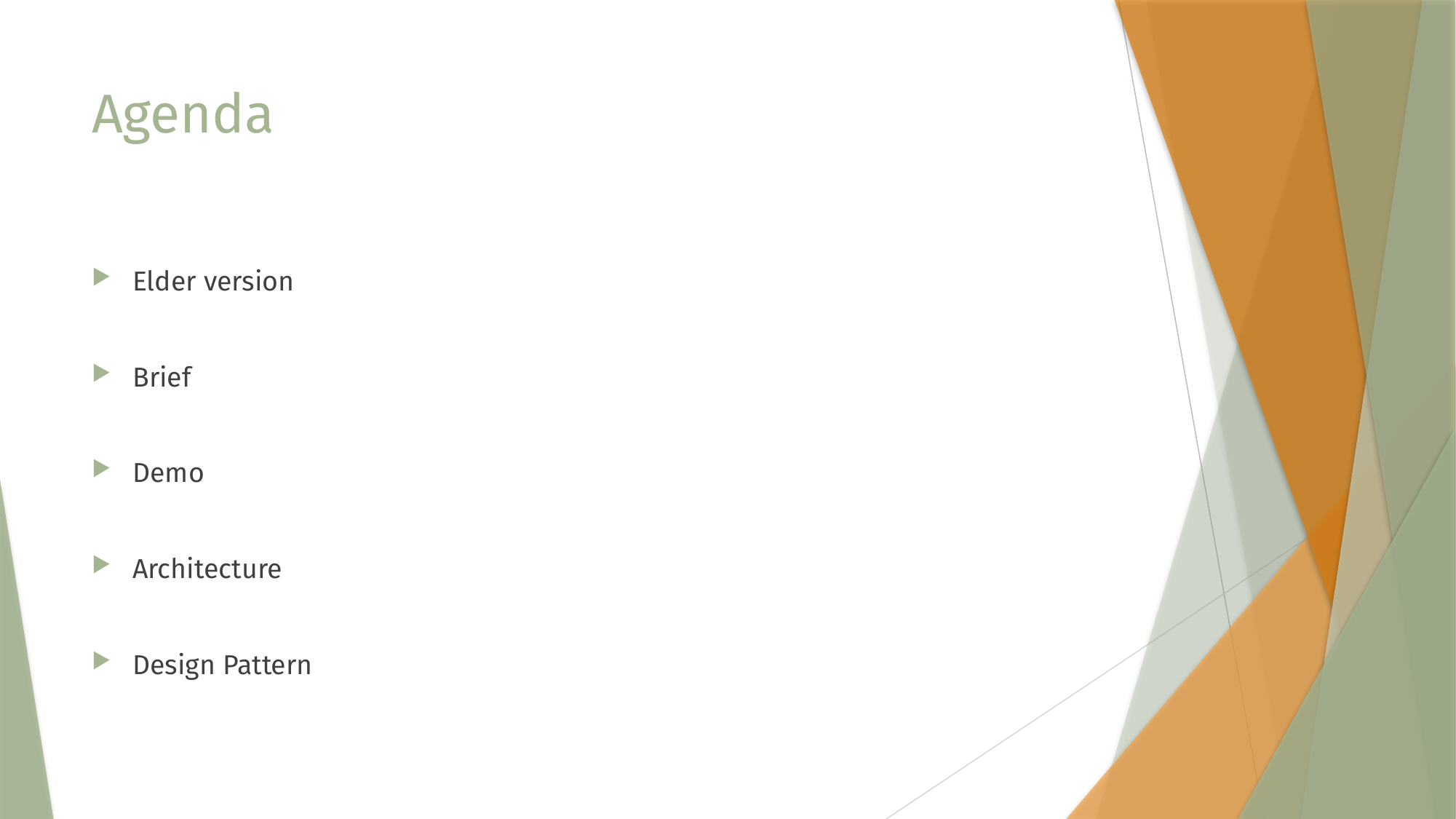

# Agenda
Elder version

Brief

Demo

Architecture

Design Pattern